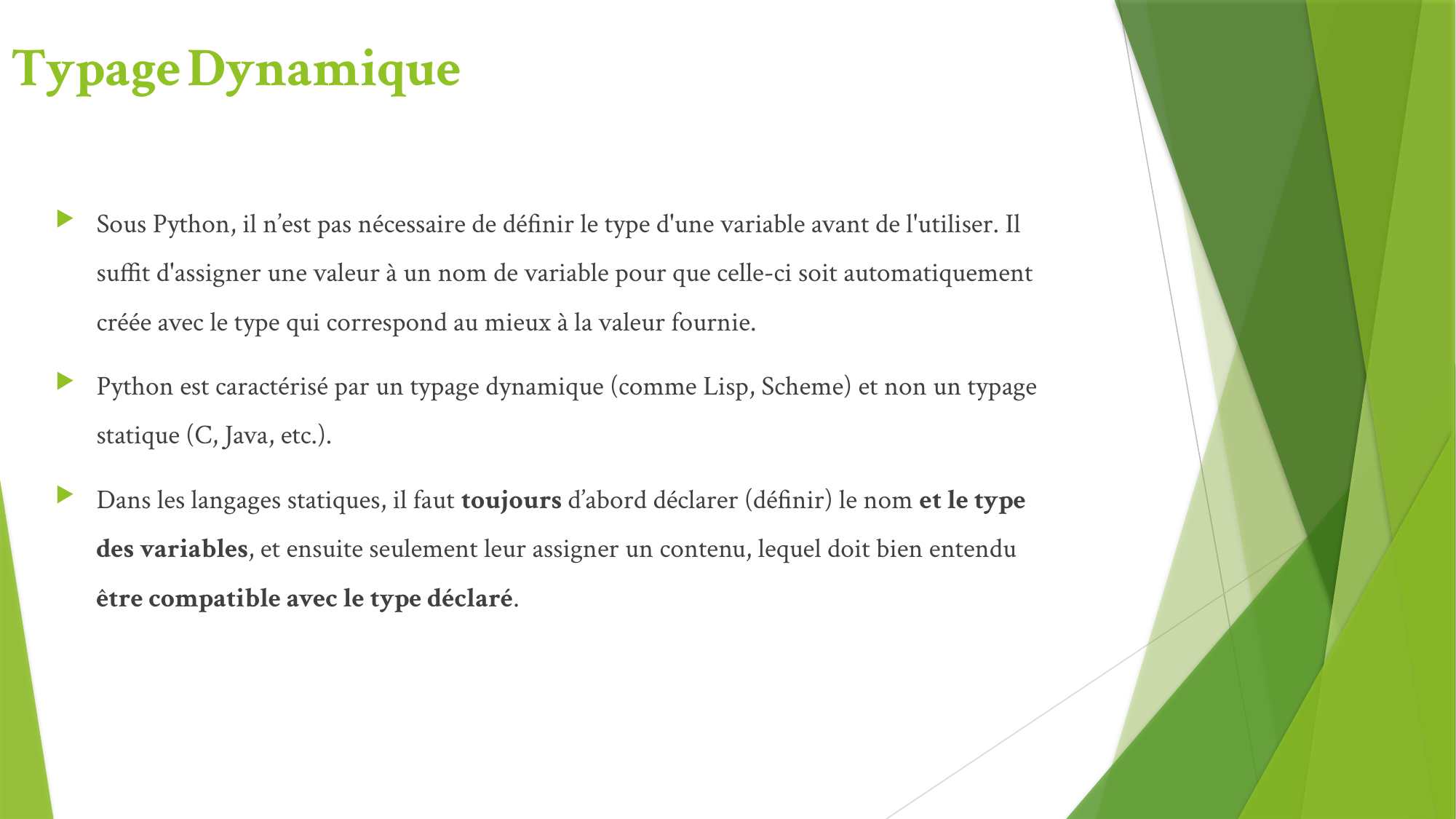

# Typage Dynamique
Sous Python, il n’est pas nécessaire de définir le type d'une variable avant de l'utiliser. Il suffit d'assigner une valeur à un nom de variable pour que celle-ci soit automatiquement créée avec le type qui correspond au mieux à la valeur fournie.
Python est caractérisé par un typage dynamique (comme Lisp, Scheme) et non un typage statique (C, Java, etc.).
Dans les langages statiques, il faut toujours d’abord déclarer (définir) le nom et le type des variables, et ensuite seulement leur assigner un contenu, lequel doit bien entendu être compatible avec le type déclaré.